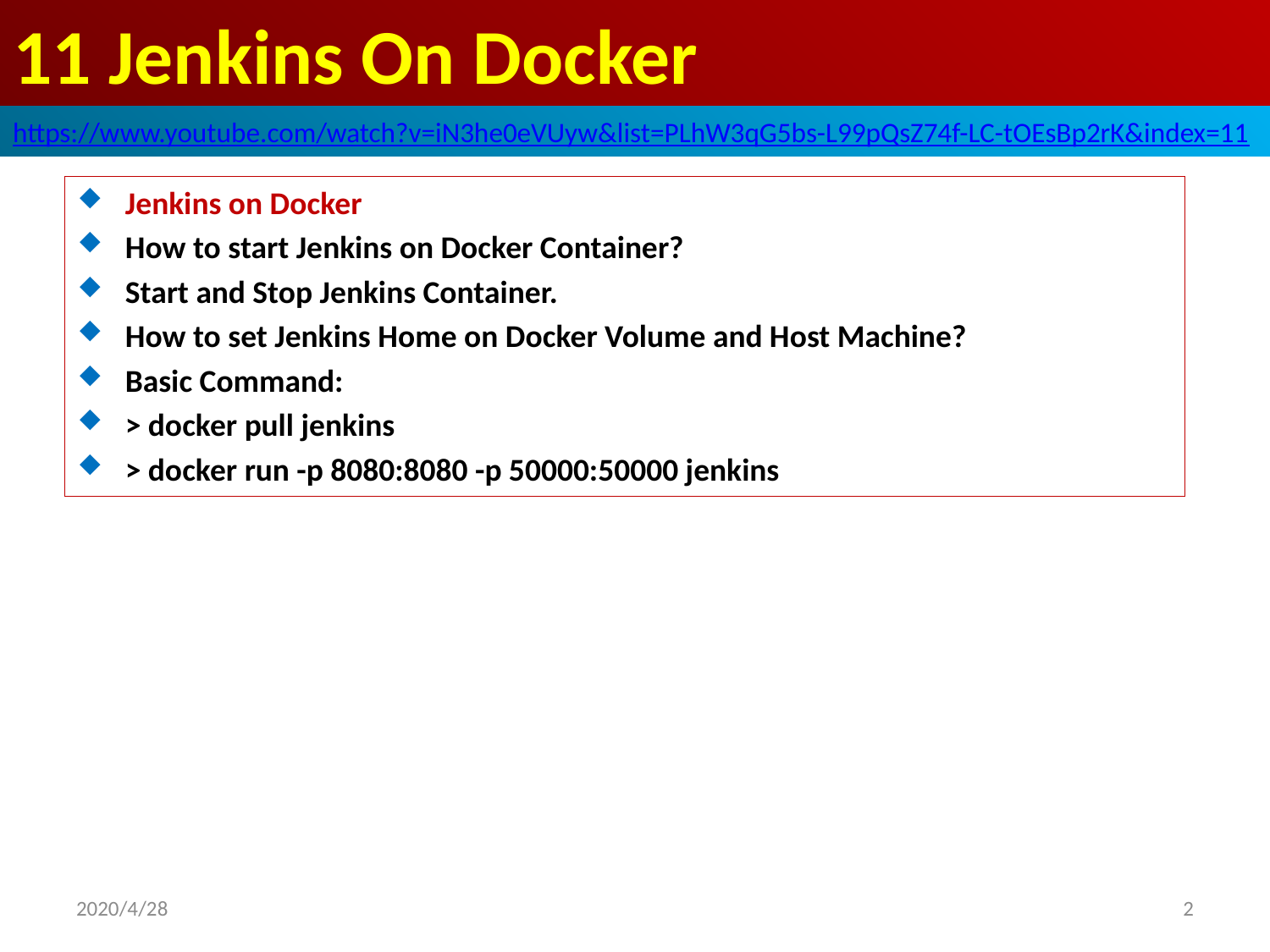

# 11 Jenkins On Docker
https://www.youtube.com/watch?v=iN3he0eVUyw&list=PLhW3qG5bs-L99pQsZ74f-LC-tOEsBp2rK&index=11
Jenkins on Docker
How to start Jenkins on Docker Container?
Start and Stop Jenkins Container.
How to set Jenkins Home on Docker Volume and Host Machine?
Basic Command:
> docker pull jenkins
> docker run -p 8080:8080 -p 50000:50000 jenkins
2020/4/28
2